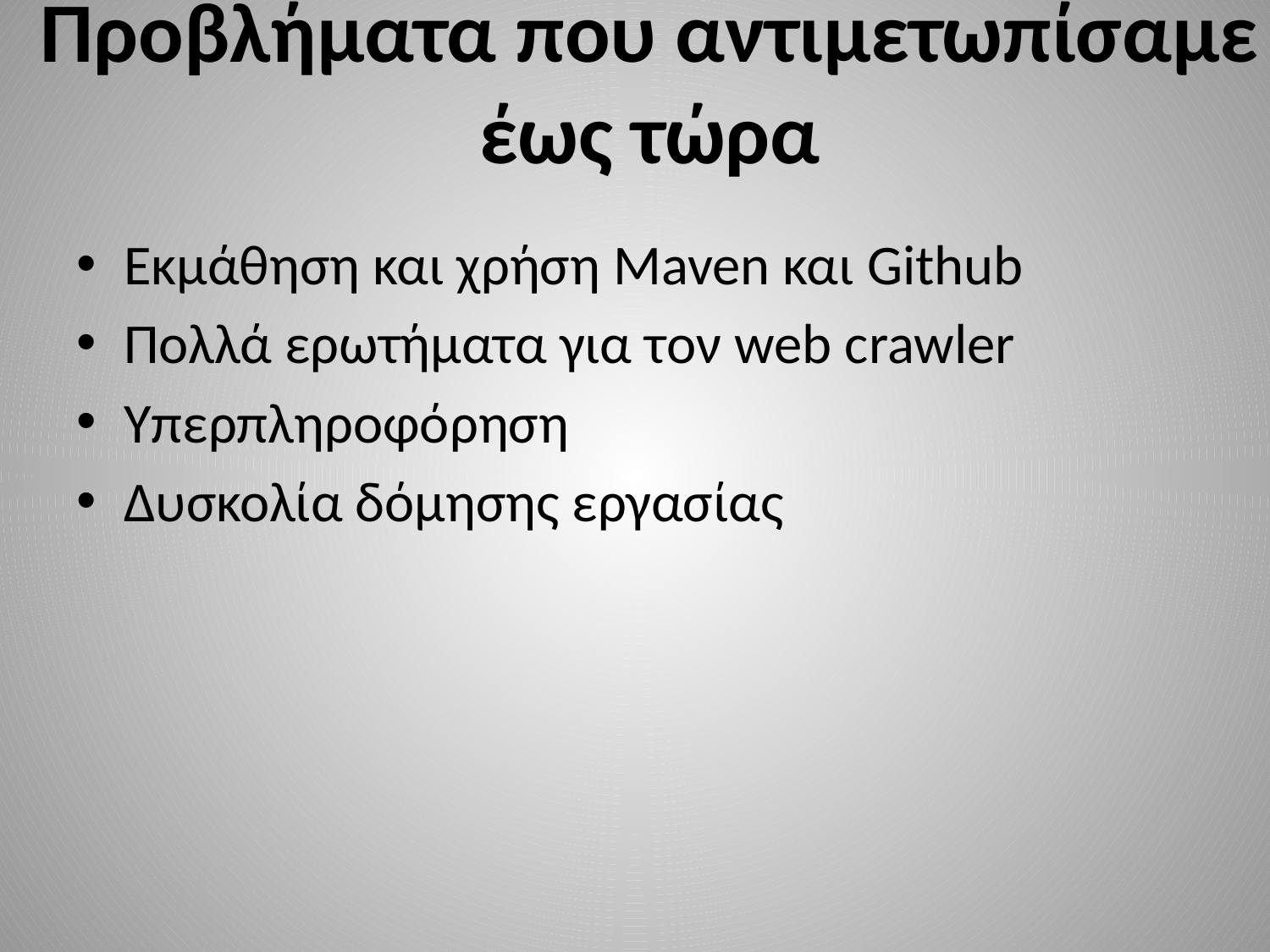

# Προβλήματα που αντιμετωπίσαμε έως τώρα
Εκμάθηση και χρήση Maven και Github
Πολλά ερωτήματα για τον web crawler
Υπερπληροφόρηση
Δυσκολία δόμησης εργασίας